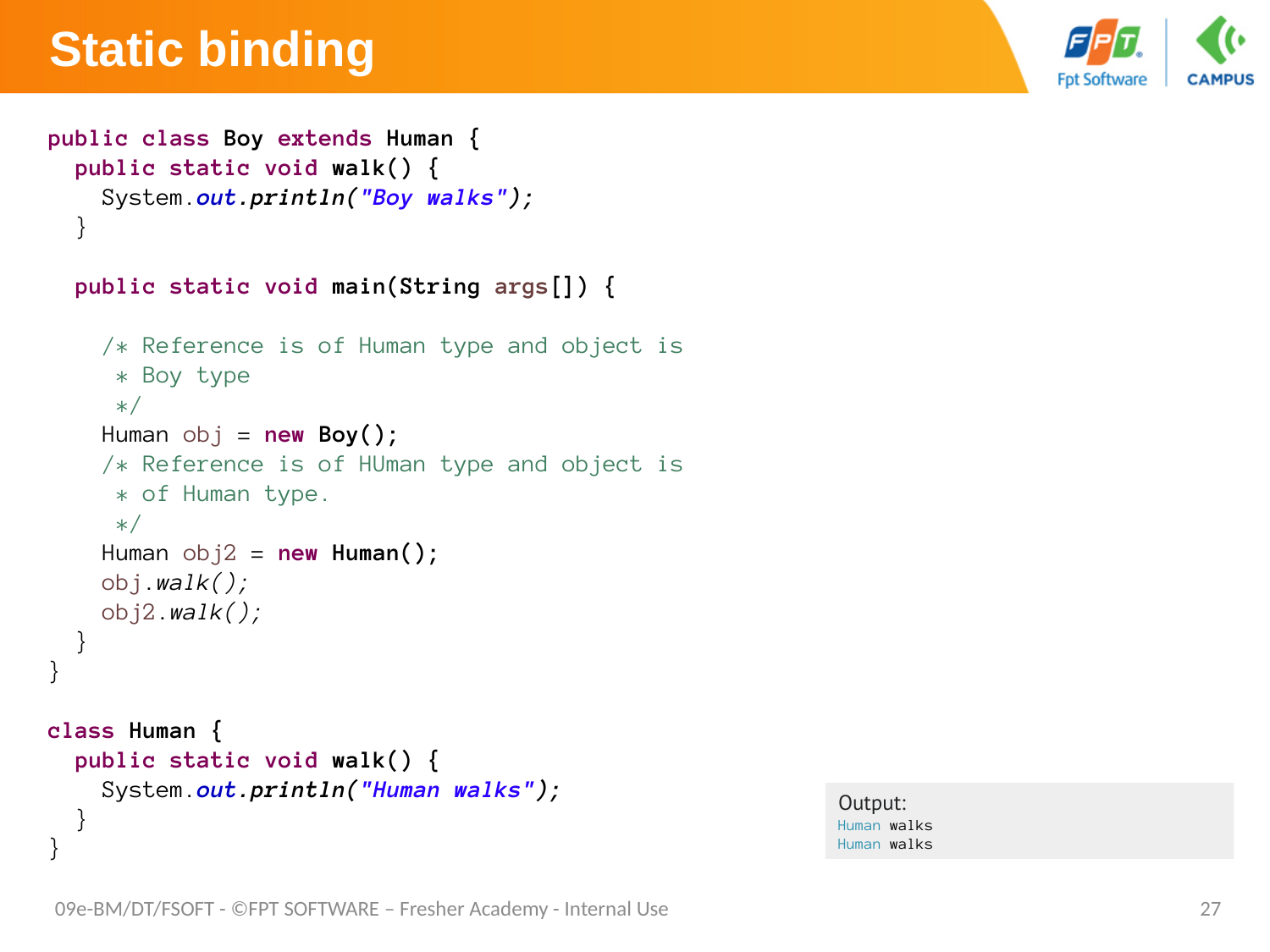

# Static binding
public class Boy extends Human {
  public static void walk() {
    System.out.println("Boy walks");
  }

  public static void main(String args[]) {

    /* Reference is of Human type and object is
     * Boy type
     */
    Human obj = new Boy();
    /* Reference is of HUman type and object is
     * of Human type.
     */
    Human obj2 = new Human();
    obj.walk();
    obj2.walk();
  }
}

class Human {
  public static void walk() {
    System.out.println("Human walks");
  }
}
Output:
Human walks
Human walks
09e-BM/DT/FSOFT - ©FPT SOFTWARE – Fresher Academy - Internal Use
27